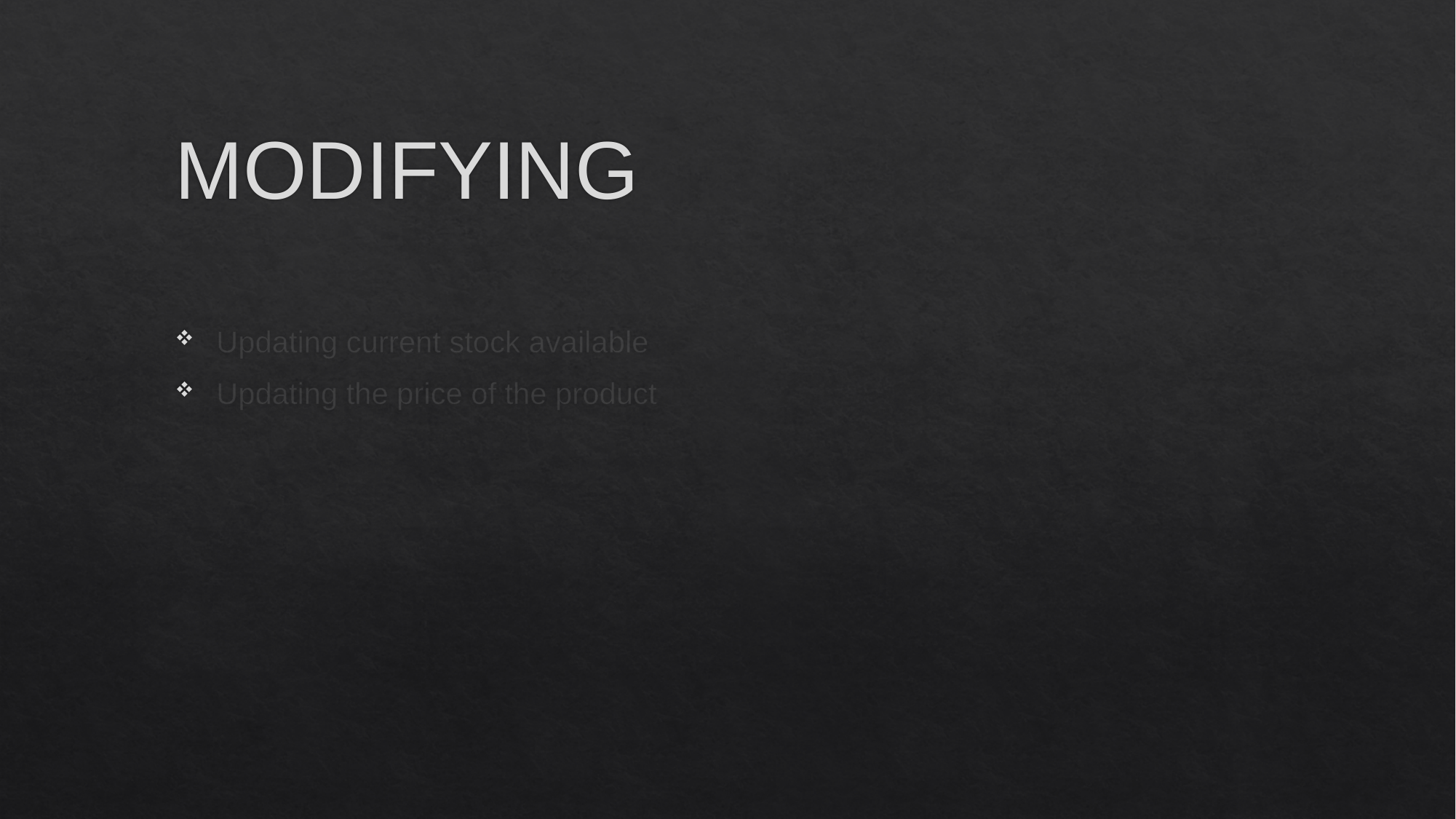

# MODIFYING
Updating current stock available
Updating the price of the product